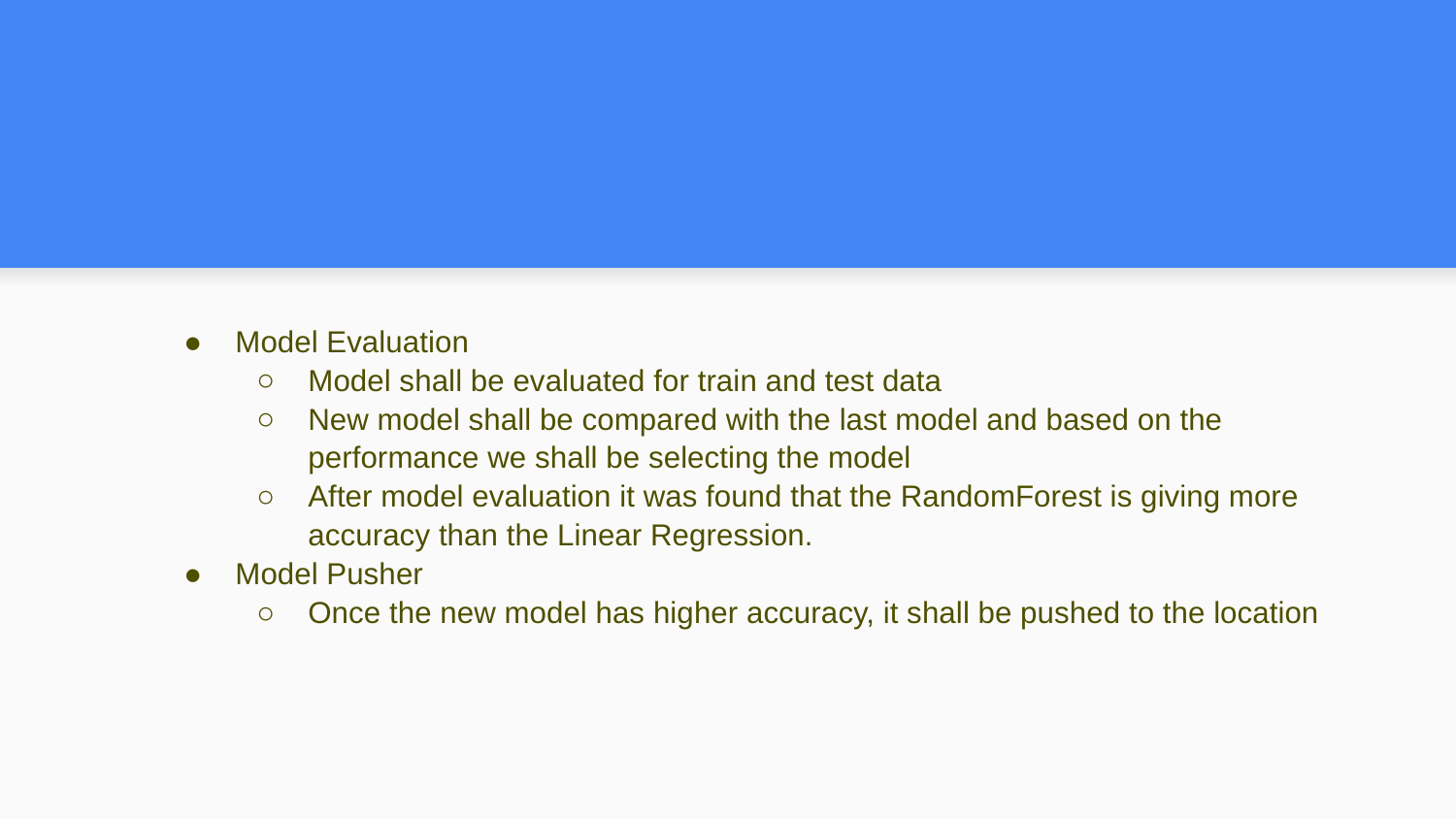

#
Model Evaluation
Model shall be evaluated for train and test data
New model shall be compared with the last model and based on the performance we shall be selecting the model
After model evaluation it was found that the RandomForest is giving more accuracy than the Linear Regression.
Model Pusher
Once the new model has higher accuracy, it shall be pushed to the location